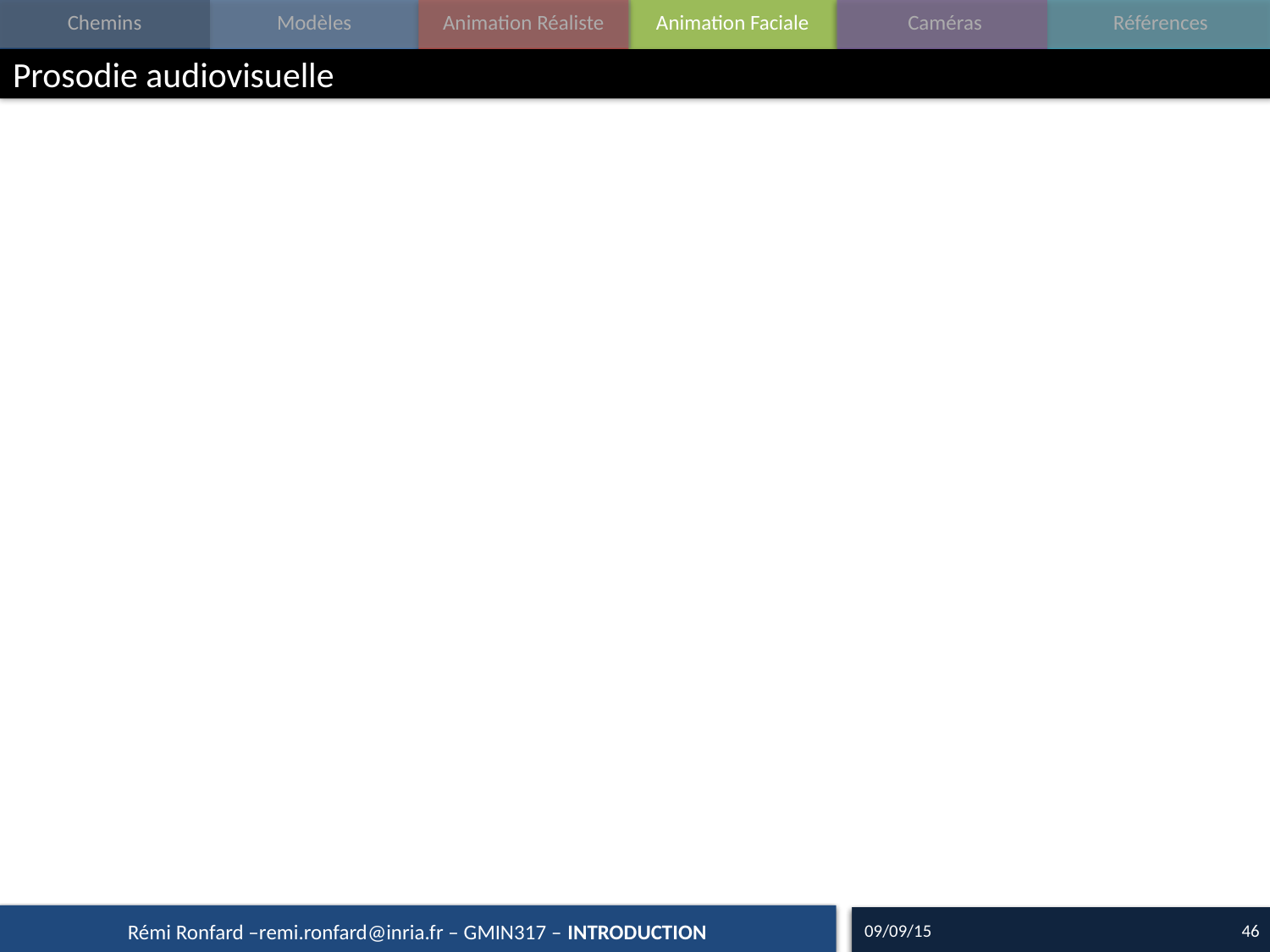

# Prosodie audiovisuelle

09/09/15
46
Rémi Ronfard –remi.ronfard@inria.fr – GMIN317 – INTRODUCTION